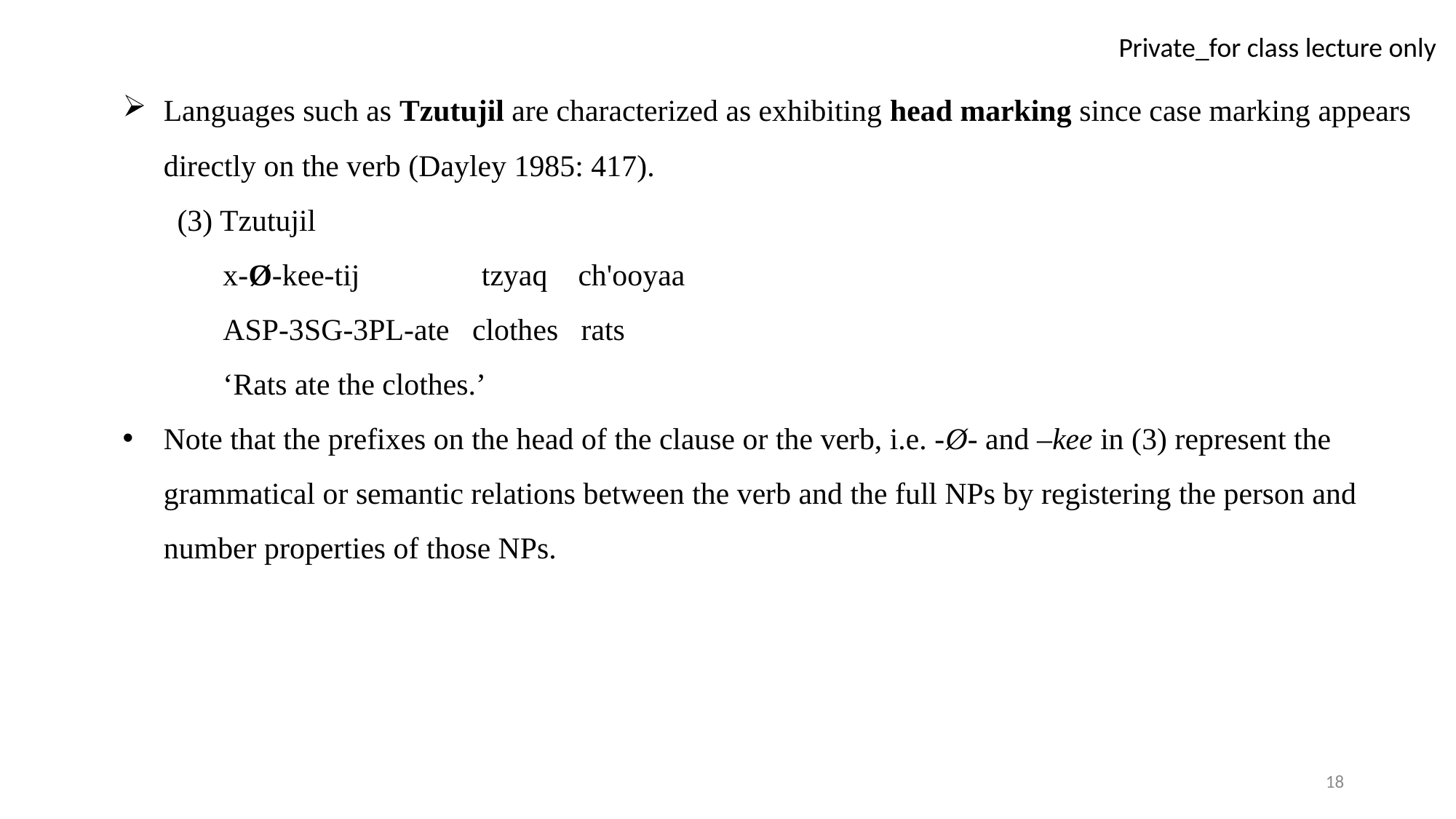

Languages such as Tzutujil are characterized as exhibiting head marking since case marking appears directly on the verb (Dayley 1985: 417).
(3) Tzutujil
      x-Ø-kee-tij                tzyaq    ch'ooyaa
      ASP-3SG-3PL-ate   clothes   rats
      ‘Rats ate the clothes.’
Note that the prefixes on the head of the clause or the verb, i.e. -Ø- and –kee in (3) represent the grammatical or semantic relations between the verb and the full NPs by registering the person and number properties of those NPs.
18